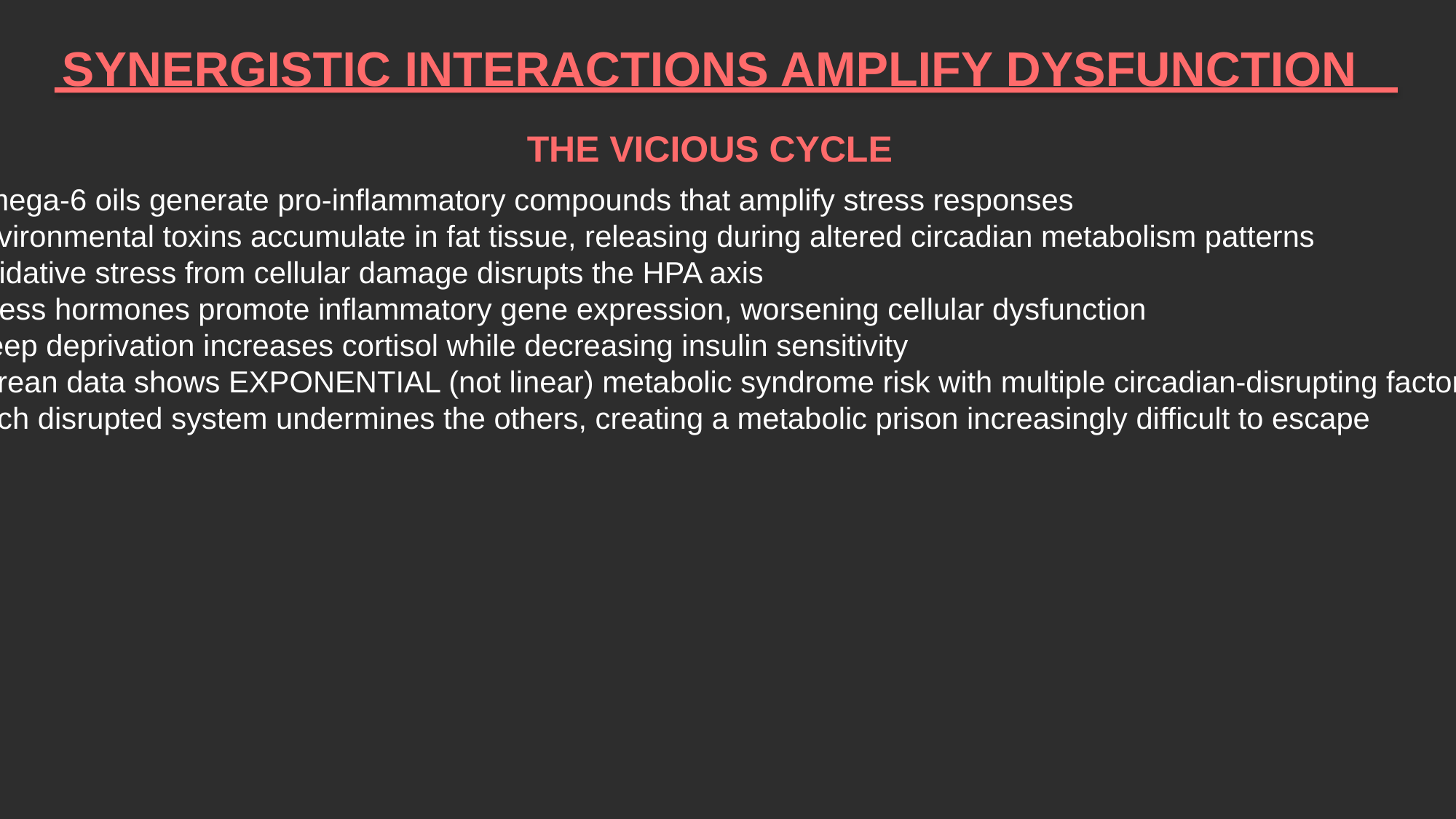

SYNERGISTIC INTERACTIONS AMPLIFY DYSFUNCTION

THE VICIOUS CYCLE
• Omega-6 oils generate pro-inflammatory compounds that amplify stress responses
• Environmental toxins accumulate in fat tissue, releasing during altered circadian metabolism patterns
• Oxidative stress from cellular damage disrupts the HPA axis
• Stress hormones promote inflammatory gene expression, worsening cellular dysfunction
• Sleep deprivation increases cortisol while decreasing insulin sensitivity
• Korean data shows EXPONENTIAL (not linear) metabolic syndrome risk with multiple circadian-disrupting factors
• Each disrupted system undermines the others, creating a metabolic prison increasingly difficult to escape